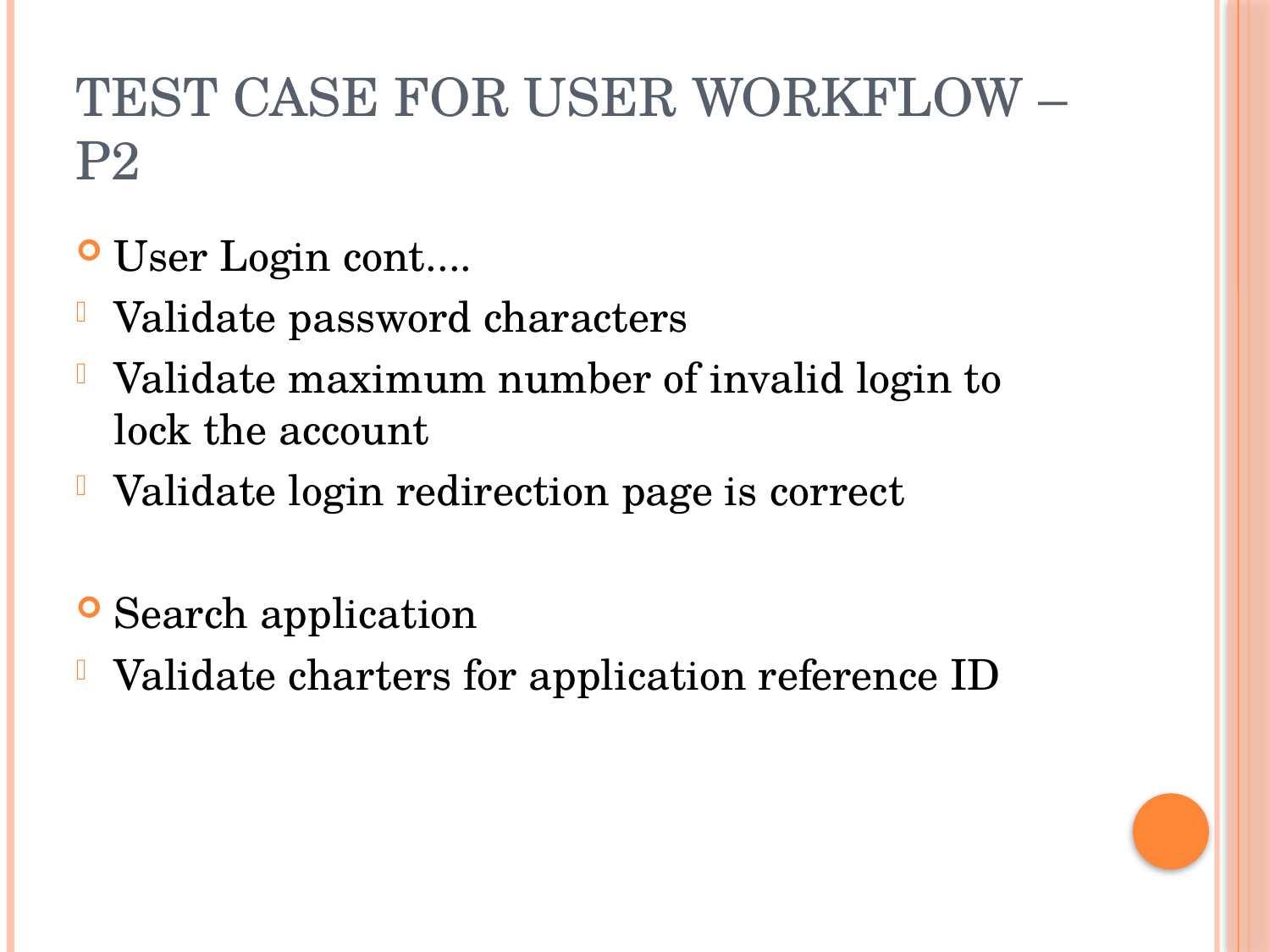

# Test case for USER WORKFLOW – P2
User Login cont....
Validate password characters
Validate maximum number of invalid login to lock the account
Validate login redirection page is correct

Search application
Validate charters for application reference ID